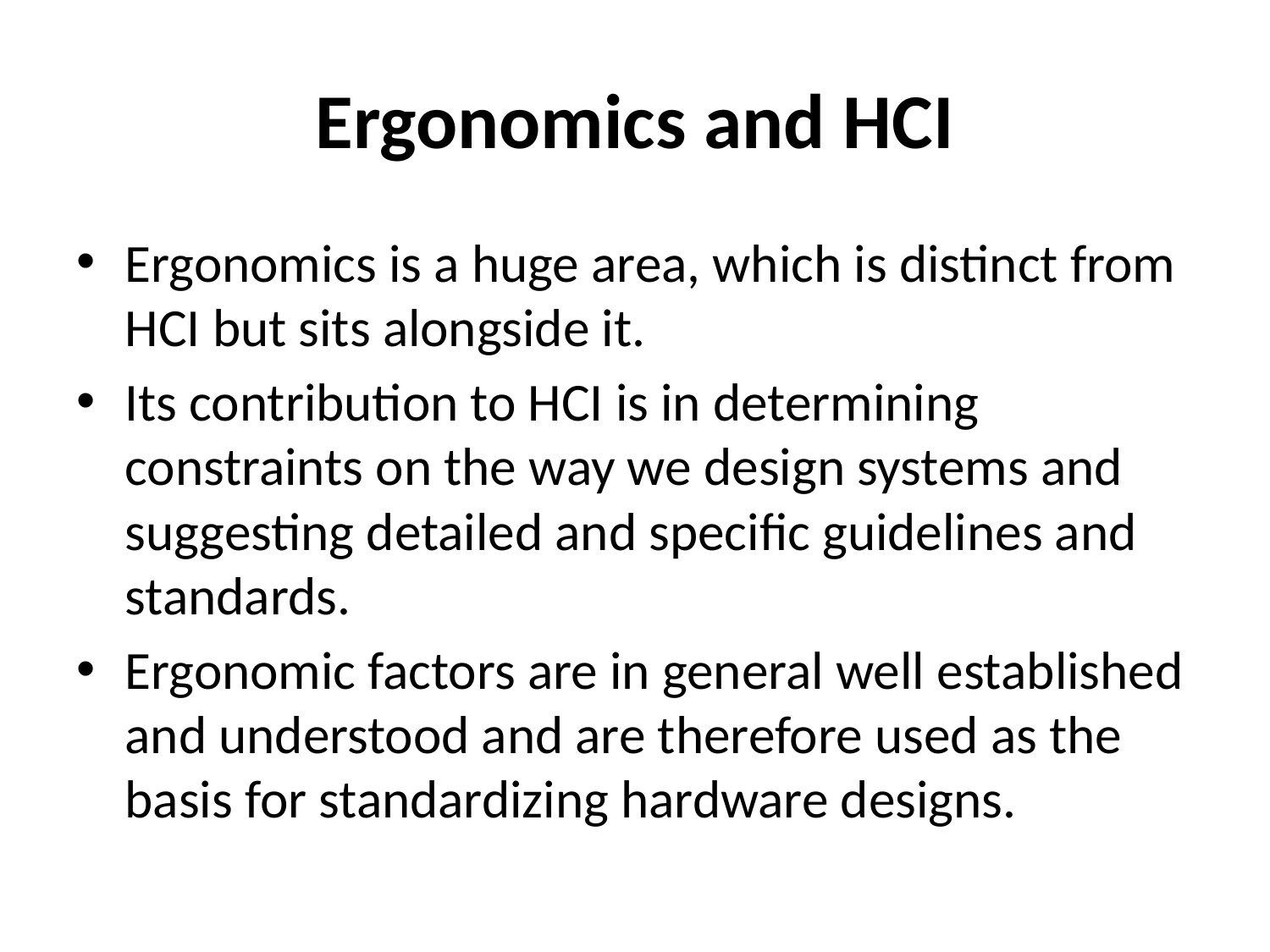

# Ergonomics and HCI
Ergonomics is a huge area, which is distinct from HCI but sits alongside it.
Its contribution to HCI is in determining constraints on the way we design systems and suggesting detailed and specific guidelines and standards.
Ergonomic factors are in general well established and understood and are therefore used as the basis for standardizing hardware designs.